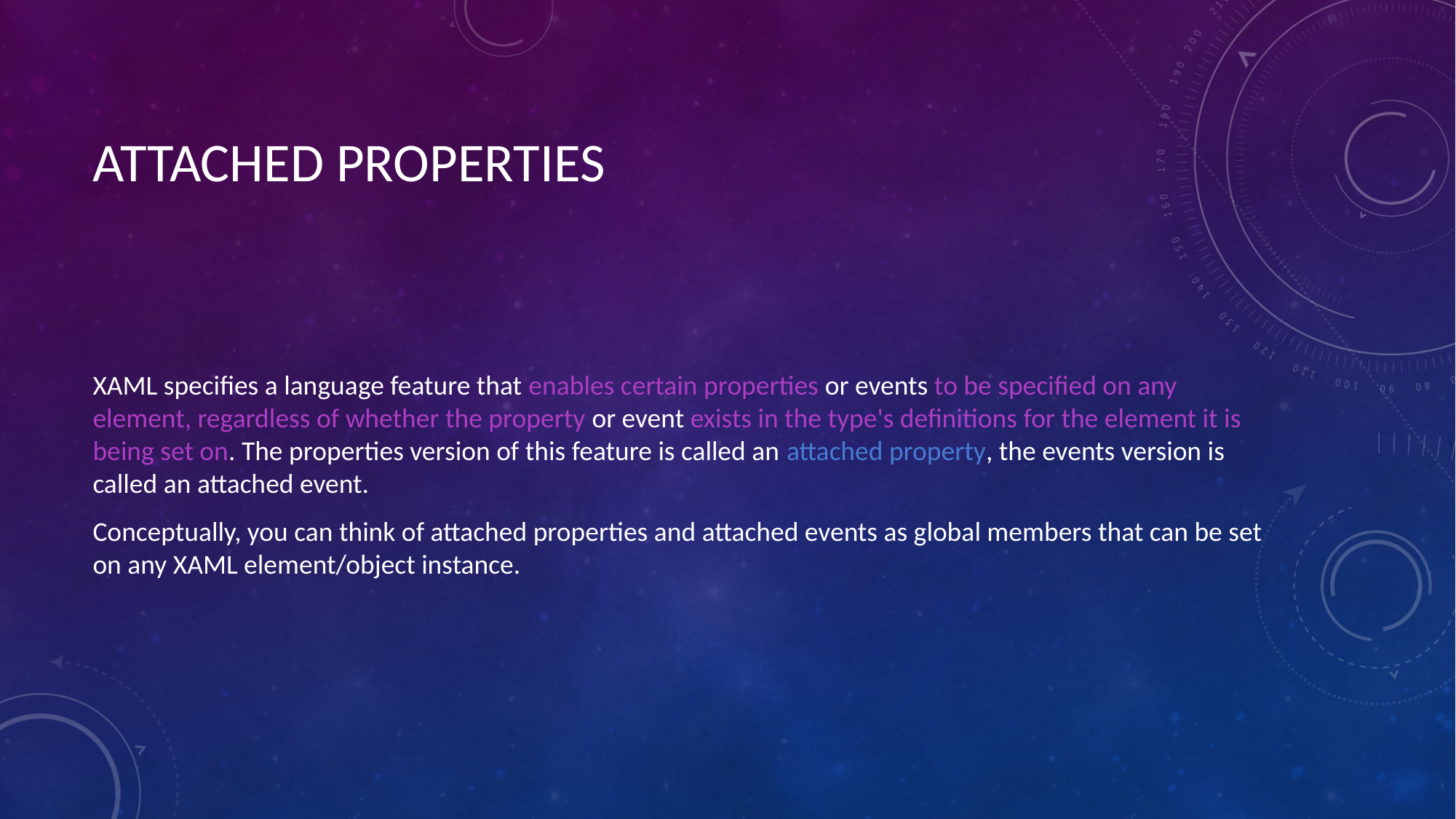

# Attached Properties
XAML specifies a language feature that enables certain properties or events to be specified on any element, regardless of whether the property or event exists in the type's definitions for the element it is being set on. The properties version of this feature is called an attached property, the events version is called an attached event.
Conceptually, you can think of attached properties and attached events as global members that can be set on any XAML element/object instance.